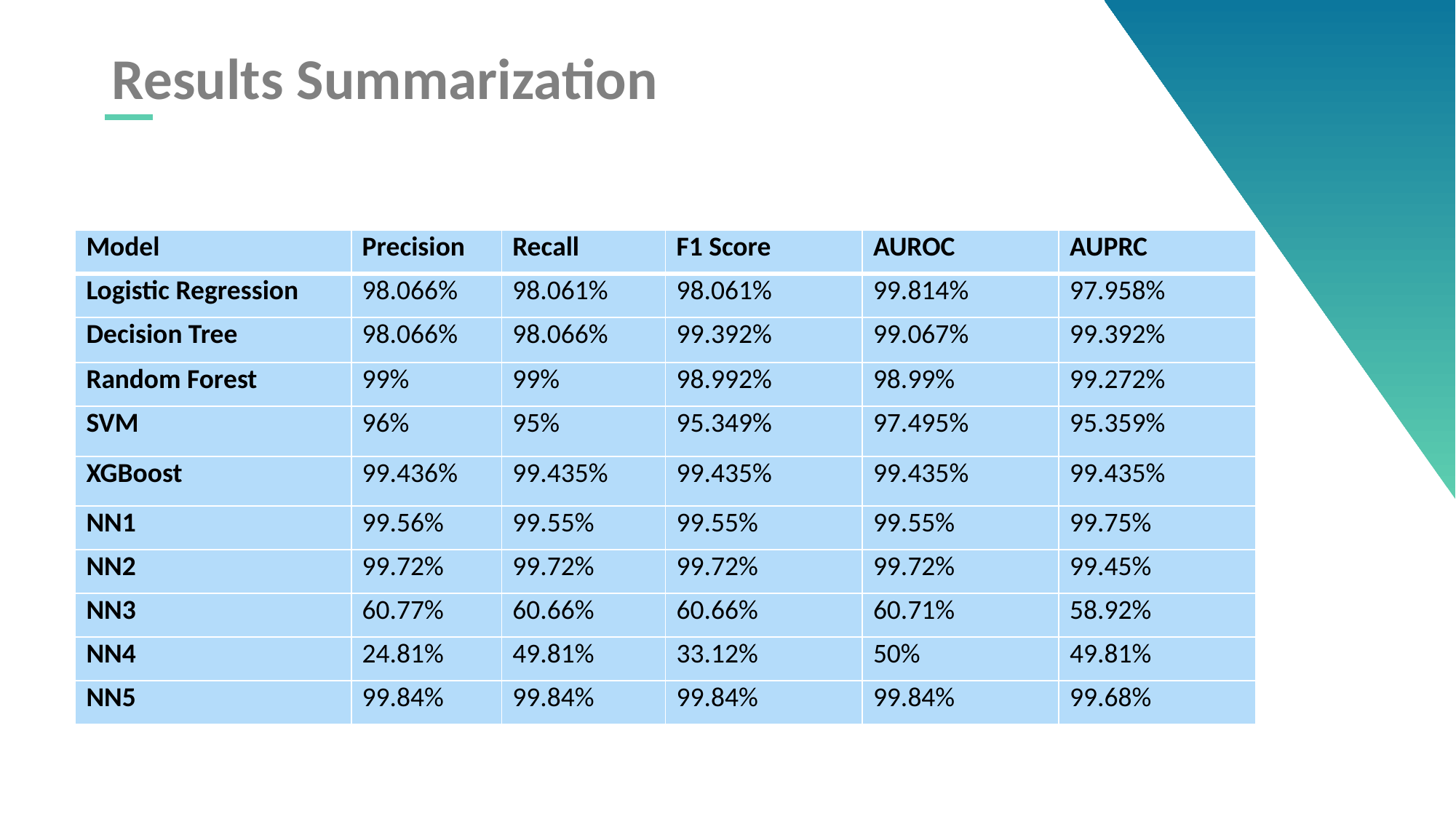

Results Summarization
| Model | Precision | Recall | F1 Score | AUROC | AUPRC |
| --- | --- | --- | --- | --- | --- |
| Logistic Regression | 98.066% | 98.061% | 98.061% | 99.814% | 97.958% |
| Decision Tree | 98.066% | 98.066% | 99.392% | 99.067% | 99.392% |
| Random Forest | 99% | 99% | 98.992% | 98.99% | 99.272% |
| SVM | 96% | 95% | 95.349% | 97.495% | 95.359% |
| XGBoost | 99.436% | 99.435% | 99.435% | 99.435% | 99.435% |
| NN1 | 99.56% | 99.55% | 99.55% | 99.55% | 99.75% |
| NN2 | 99.72% | 99.72% | 99.72% | 99.72% | 99.45% |
| NN3 | 60.77% | 60.66% | 60.66% | 60.71% | 58.92% |
| NN4 | 24.81% | 49.81% | 33.12% | 50% | 49.81% |
| NN5 | 99.84% | 99.84% | 99.84% | 99.84% | 99.68% |